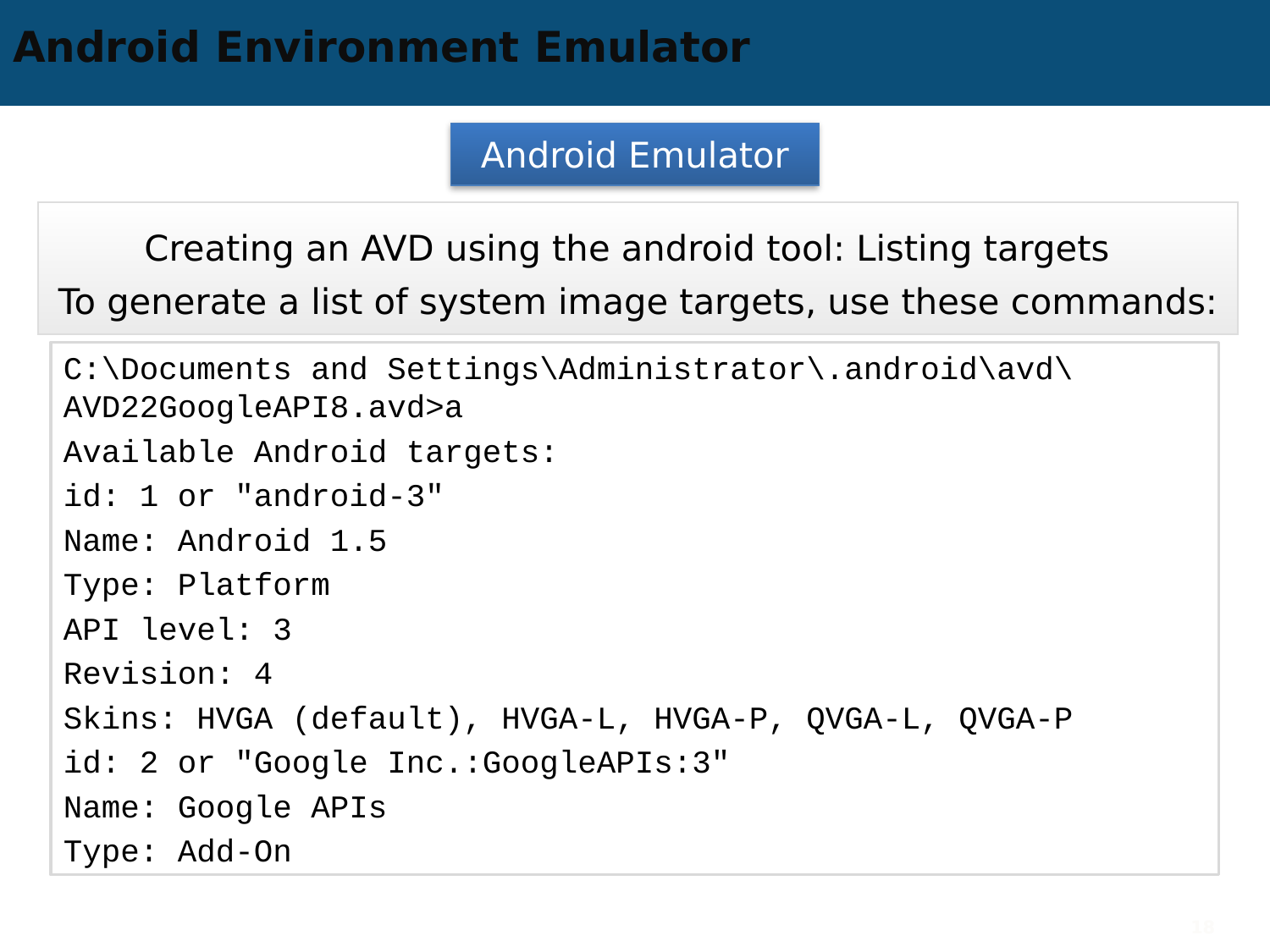

# Android Environment Emulator
Android Emulator
Creating an AVD using the android tool: Listing targets
To generate a list of system image targets, use these commands:
C:\Documents and Settings\Administrator\.android\avd\AVD22GoogleAPI8.avd>a
Available Android targets:
id: 1 or "android-3"
Name: Android 1.5
Type: Platform
API level: 3
Revision: 4
Skins: HVGA (default), HVGA-L, HVGA-P, QVGA-L, QVGA-P
id: 2 or "Google Inc.:GoogleAPIs:3"
Name: Google APIs
Type: Add-On